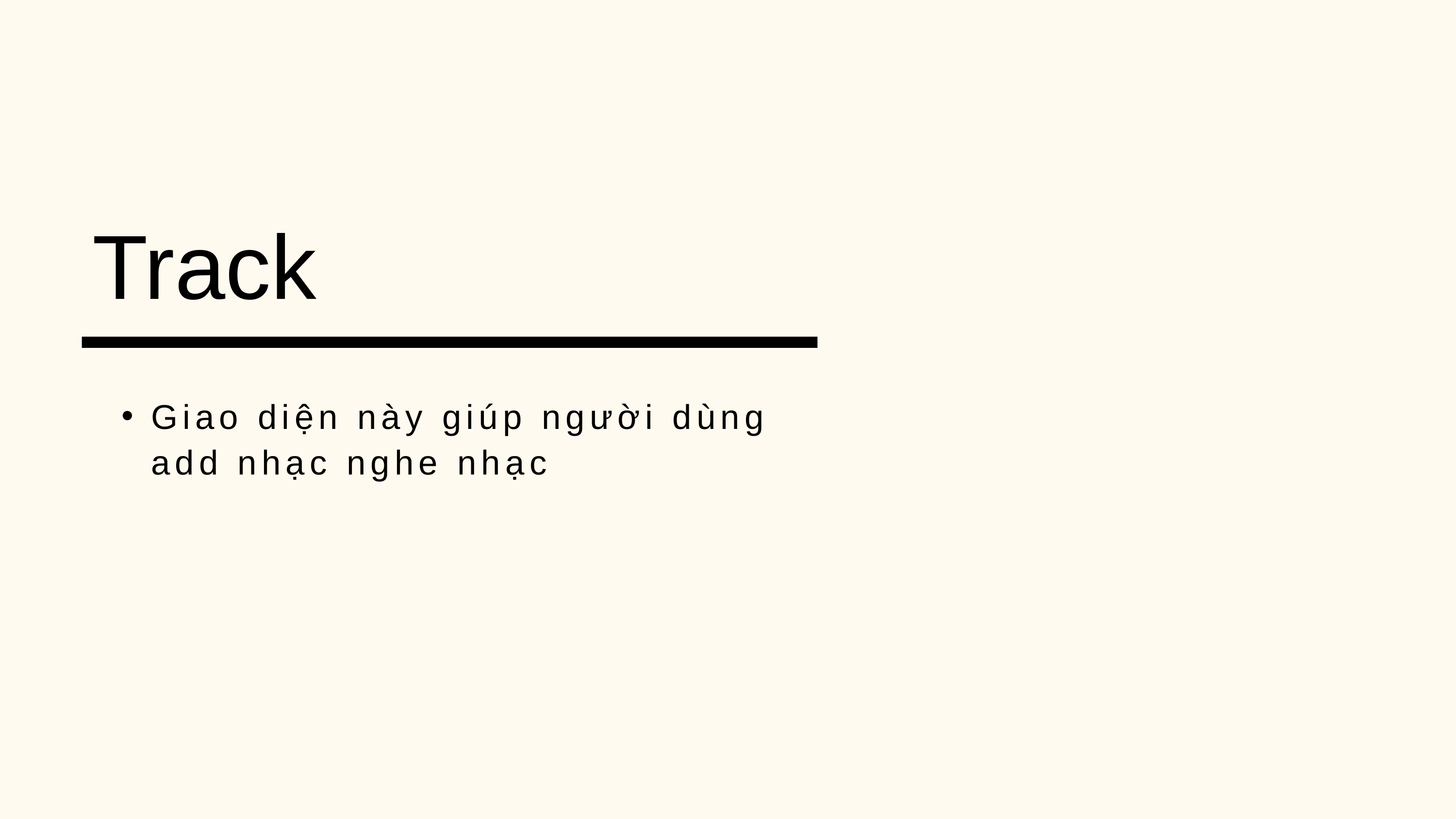

Track

Giao diện này giúp người dùng add nhạc nghe nhạc